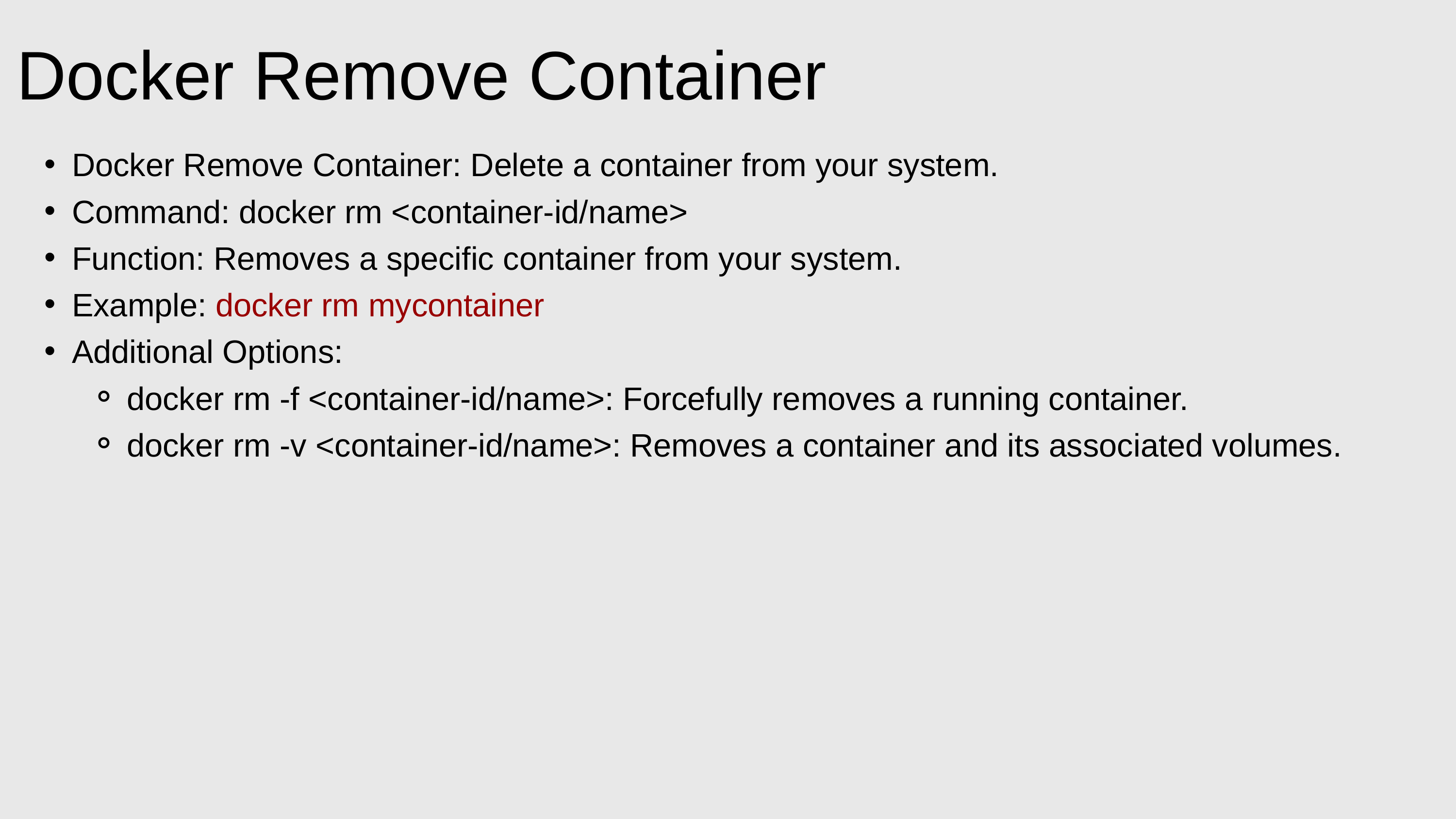

Docker Remove Container
Docker Remove Container: Delete a container from your system.
Command: docker rm <container-id/name>
Function: Removes a specific container from your system.
Example: docker rm mycontainer
Additional Options:
docker rm -f <container-id/name>: Forcefully removes a running container.
docker rm -v <container-id/name>: Removes a container and its associated volumes.